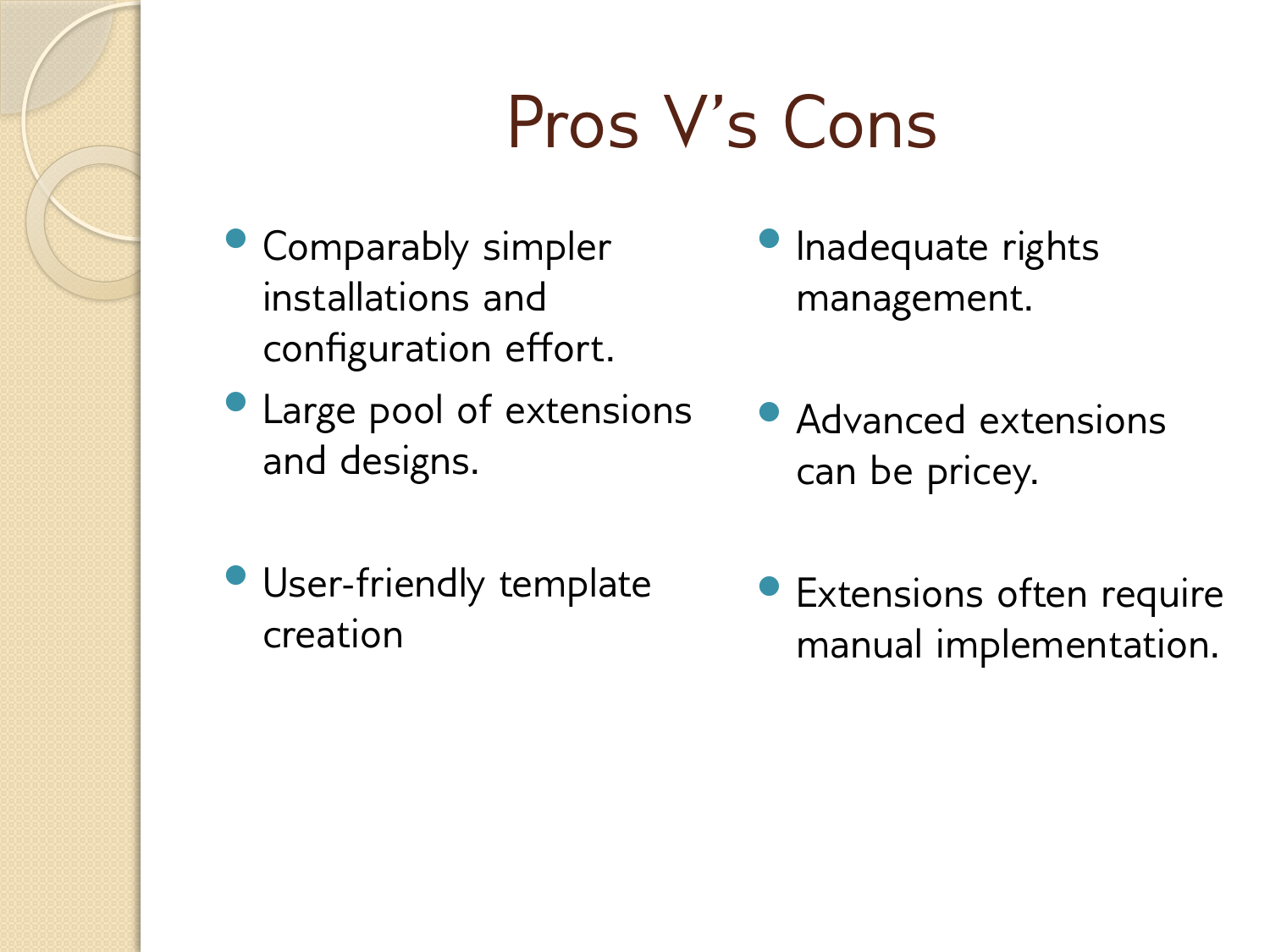

# Pros V’s Cons
Comparably simpler installations and configuration effort.
Large pool of extensions and designs.

User-friendly template creation
Inadequate rights management.

Advanced extensions can be pricey.

Extensions often require manual implementation.